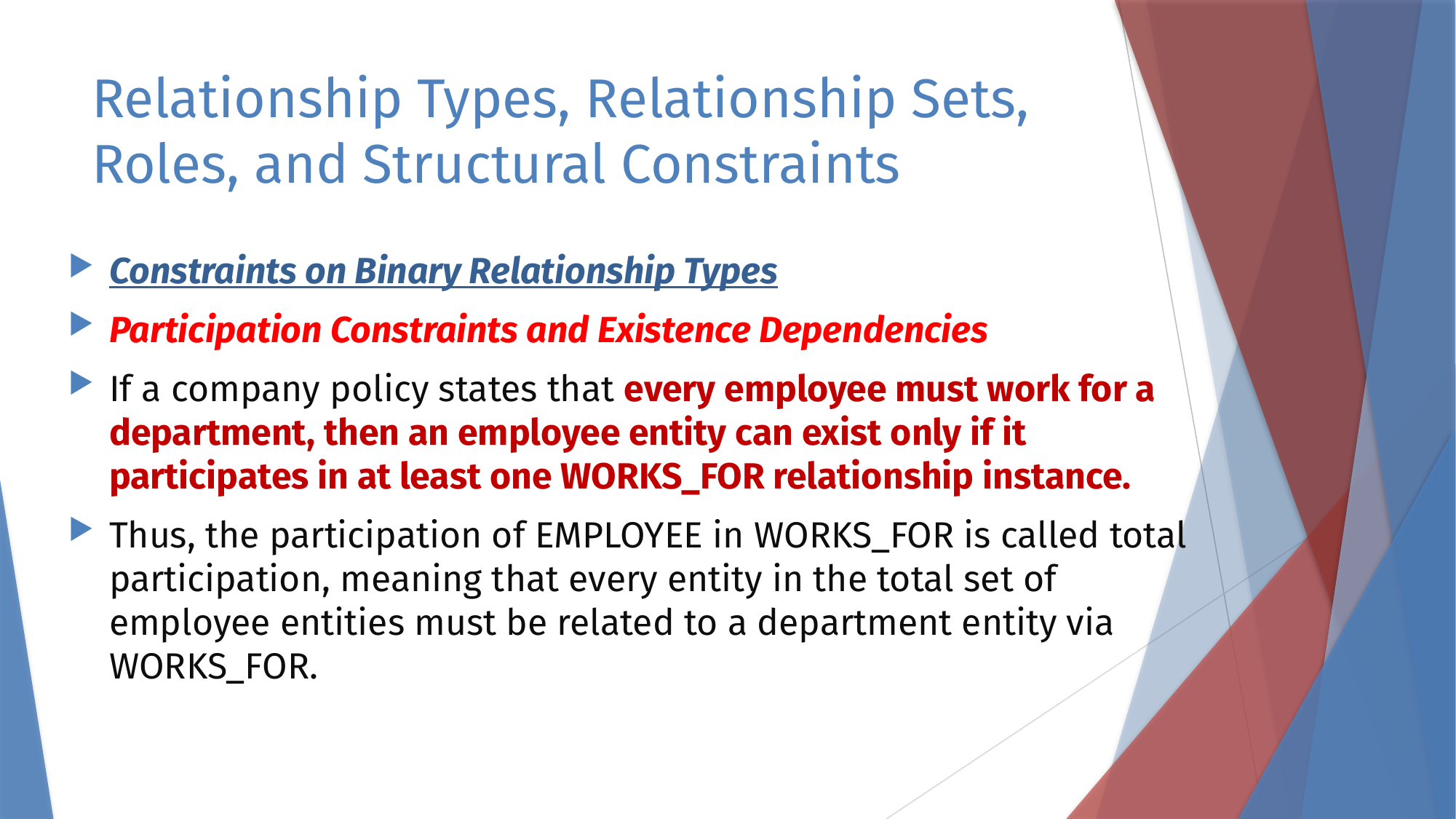

# Relationship Types, Relationship Sets, Roles, and Structural Constraints

Constraints on Binary Relationship Types
Participation Constraints and Existence Dependencies
If a company policy states that every employee must work for a department, then an employee entity can exist only if it participates in at least one WORKS_FOR relationship instance.
Thus, the participation of EMPLOYEE in WORKS_FOR is called total participation, meaning that every entity in the total set of employee entities must be related to a department entity via WORKS_FOR.